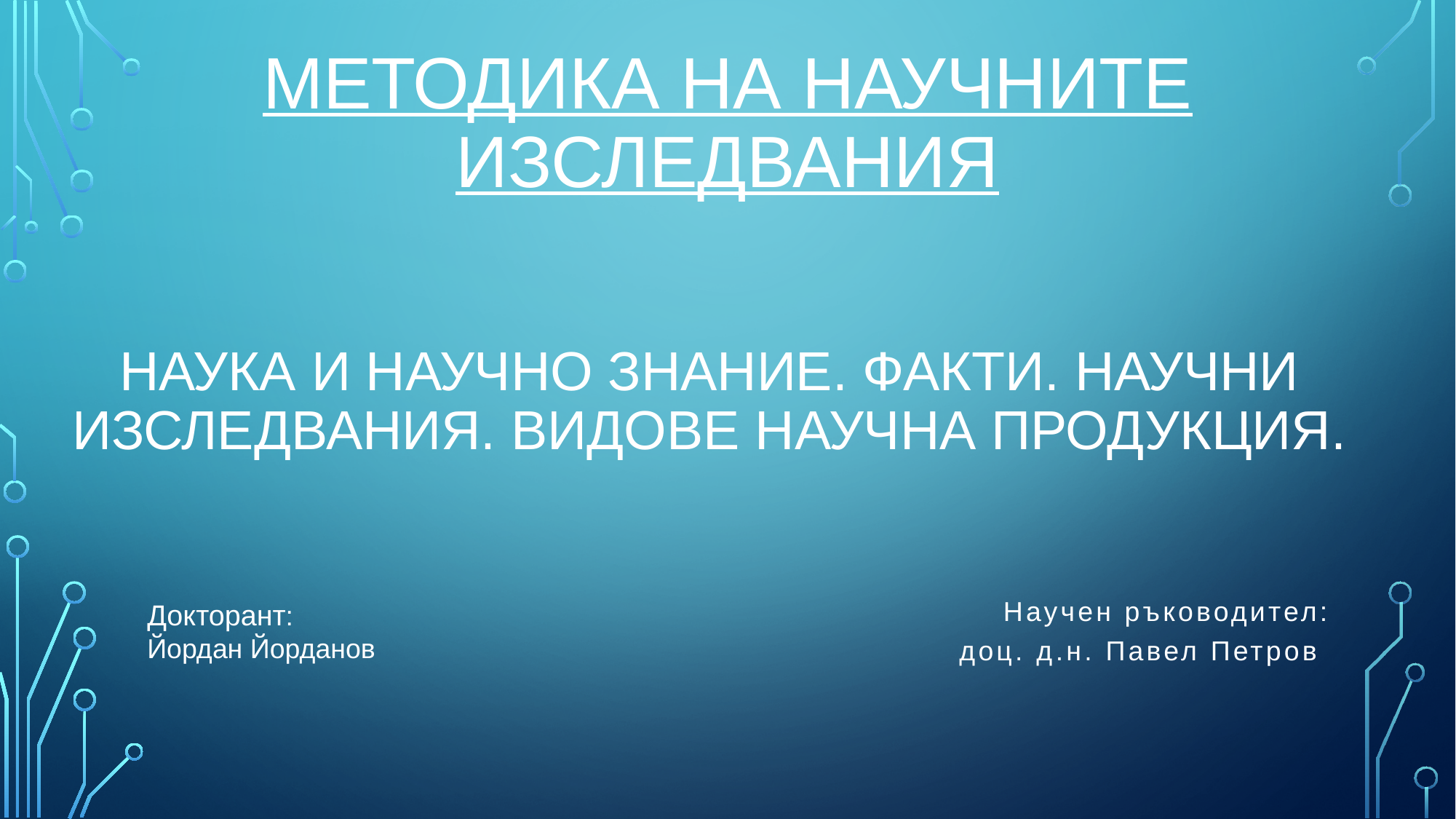

Методика на Научните Изследвания
# Наука и научно знание. факти. Научни изследвания. Видове научна продукция.

Научен ръководител:
доц. д.н. Павел Петров
Докторант:
Йордан Йорданов